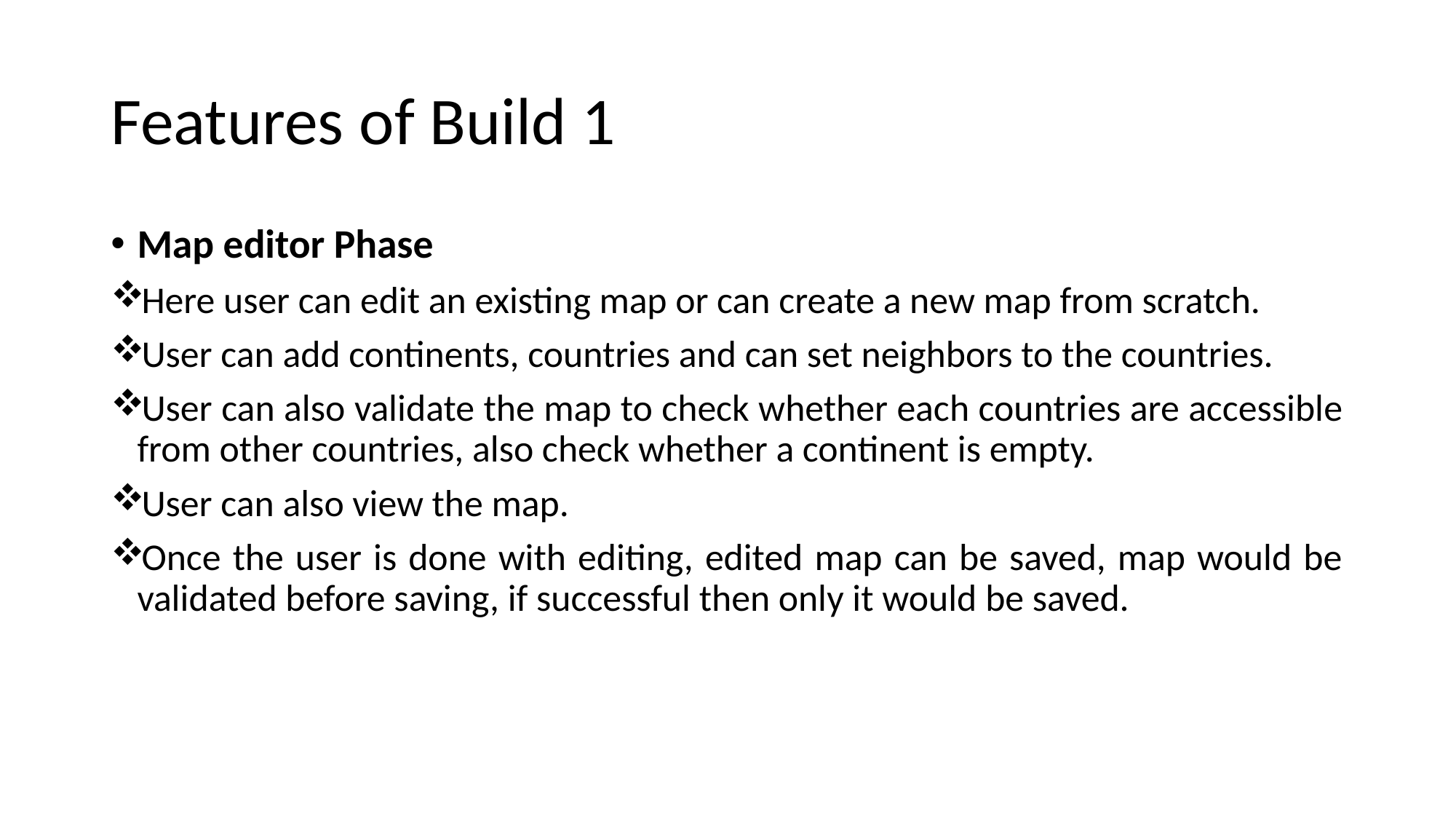

# Features of Build 1
Map editor Phase
Here user can edit an existing map or can create a new map from scratch.
User can add continents, countries and can set neighbors to the countries.
User can also validate the map to check whether each countries are accessible from other countries, also check whether a continent is empty.
User can also view the map.
Once the user is done with editing, edited map can be saved, map would be validated before saving, if successful then only it would be saved.